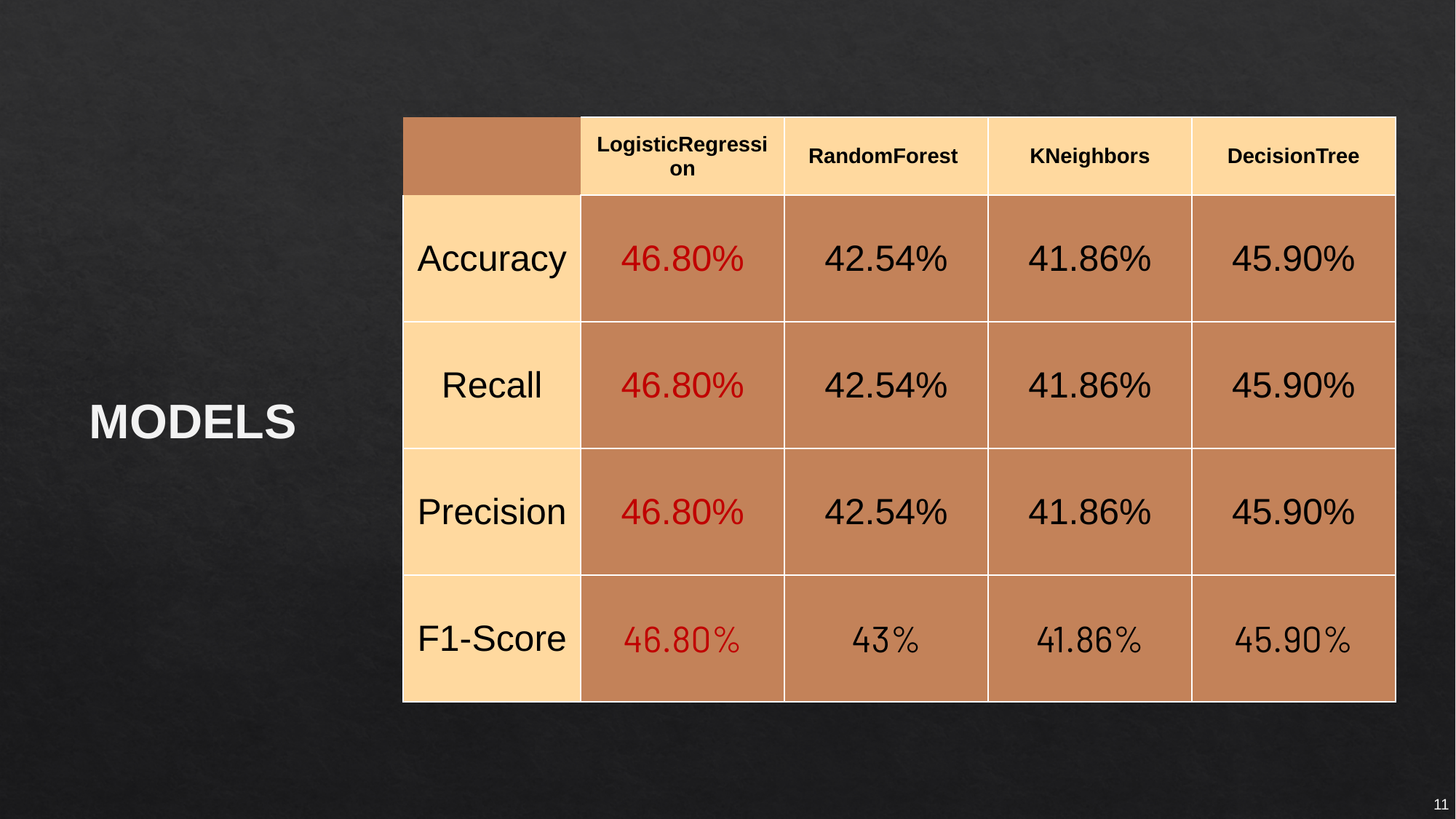

|  | LogisticRegression | RandomForest | KNeighbors | DecisionTree |
| --- | --- | --- | --- | --- |
| Accuracy | 46.80% | 42.54% | 41.86% | 45.90% |
| Recall | 46.80% | 42.54% | 41.86% | 45.90% |
| Precision | 46.80% | 42.54% | 41.86% | 45.90% |
| F1-Score | 46.80% | 43% | 41.86% | 45.90% |
MODELS
11